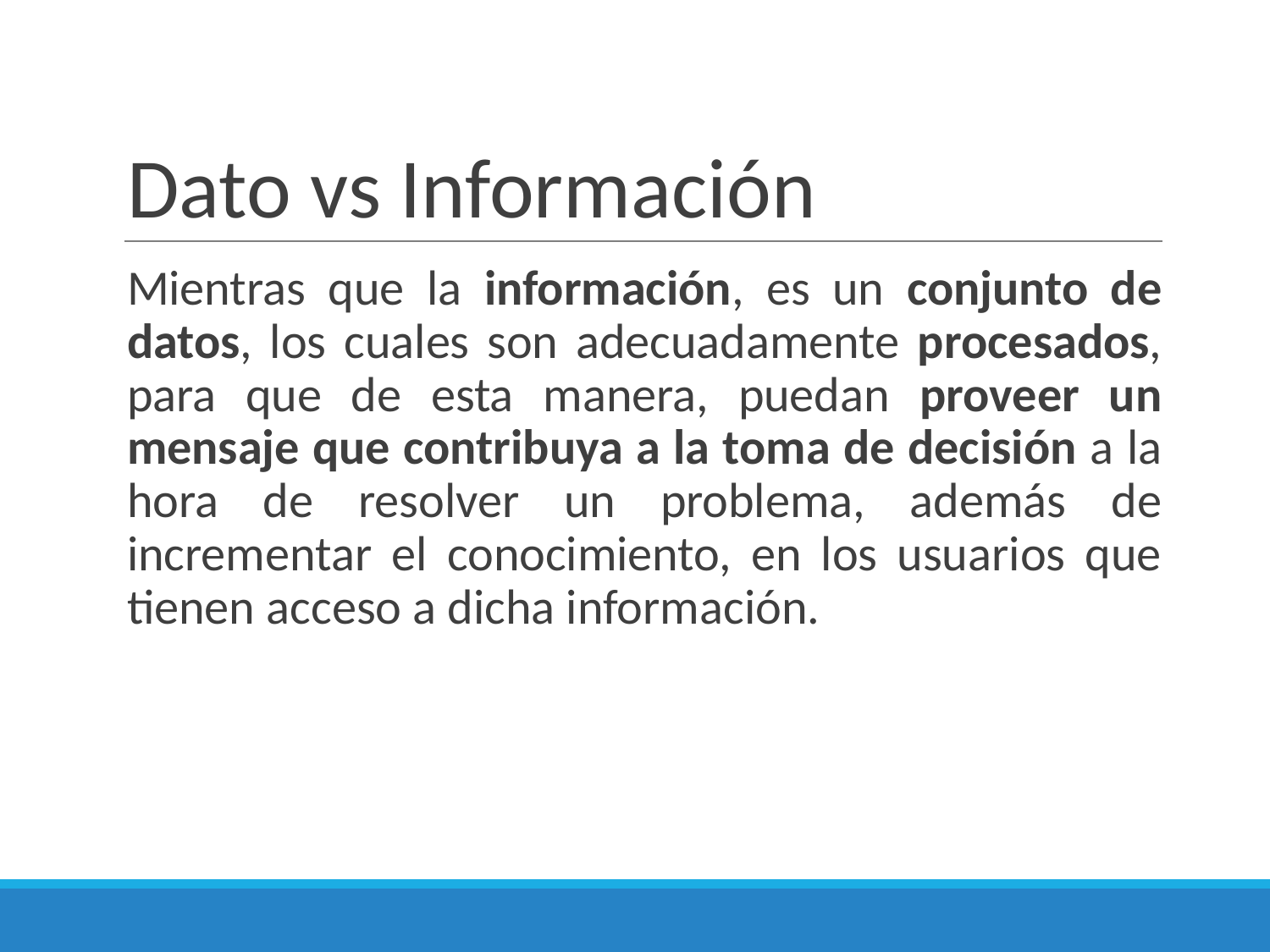

# Dato vs Información
Mientras que la información, es un conjunto de datos, los cuales son adecuadamente procesados, para que de esta manera, puedan proveer un mensaje que contribuya a la toma de decisión a la hora de resolver un problema, además de incrementar el conocimiento, en los usuarios que tienen acceso a dicha información.